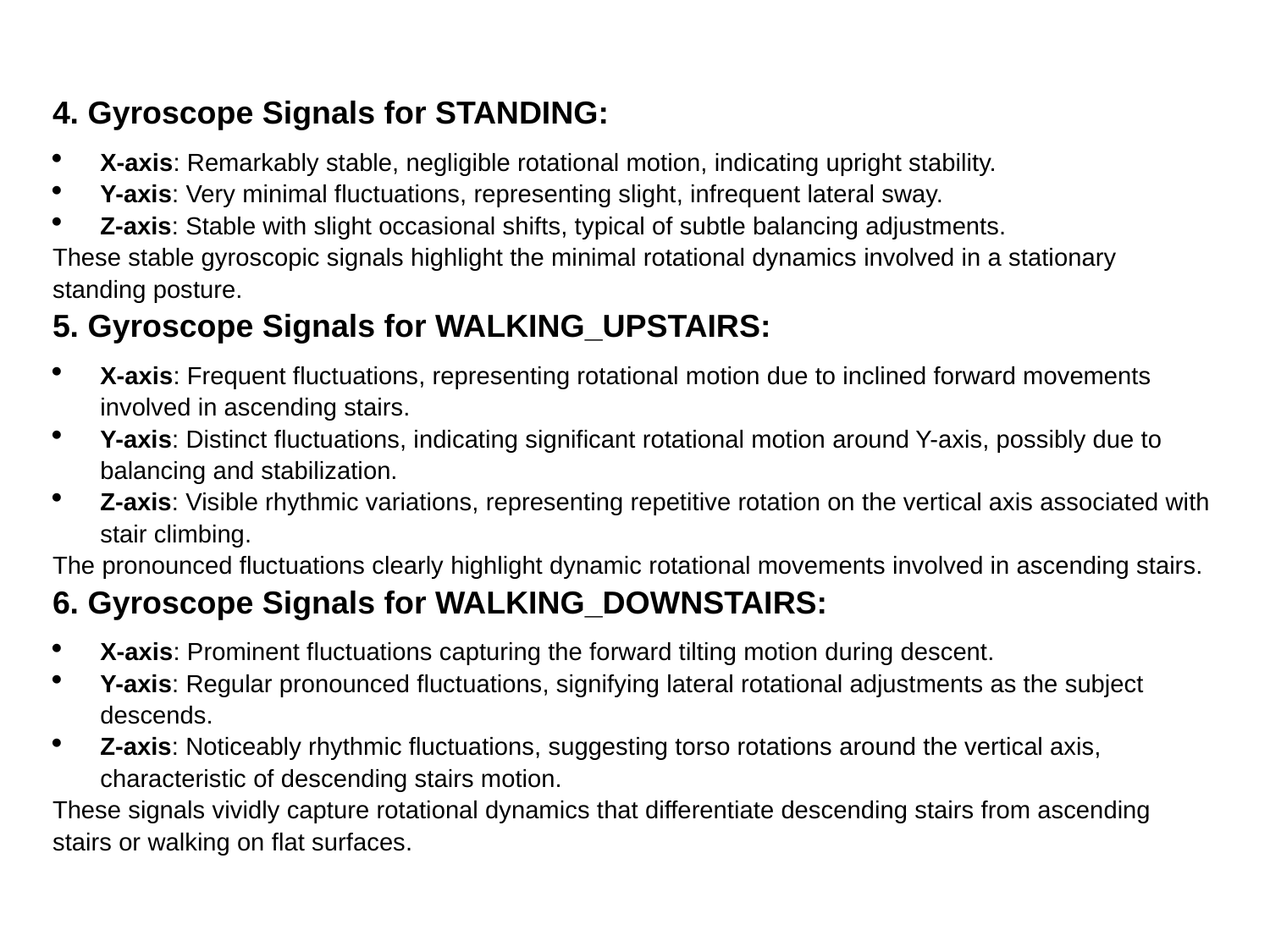

4. Gyroscope Signals for STANDING:
X-axis: Remarkably stable, negligible rotational motion, indicating upright stability.
Y-axis: Very minimal fluctuations, representing slight, infrequent lateral sway.
Z-axis: Stable with slight occasional shifts, typical of subtle balancing adjustments.
These stable gyroscopic signals highlight the minimal rotational dynamics involved in a stationary standing posture.
5. Gyroscope Signals for WALKING_UPSTAIRS:
X-axis: Frequent fluctuations, representing rotational motion due to inclined forward movements involved in ascending stairs.
Y-axis: Distinct fluctuations, indicating significant rotational motion around Y-axis, possibly due to balancing and stabilization.
Z-axis: Visible rhythmic variations, representing repetitive rotation on the vertical axis associated with stair climbing.
The pronounced fluctuations clearly highlight dynamic rotational movements involved in ascending stairs.
6. Gyroscope Signals for WALKING_DOWNSTAIRS:
X-axis: Prominent fluctuations capturing the forward tilting motion during descent.
Y-axis: Regular pronounced fluctuations, signifying lateral rotational adjustments as the subject descends.
Z-axis: Noticeably rhythmic fluctuations, suggesting torso rotations around the vertical axis, characteristic of descending stairs motion.
These signals vividly capture rotational dynamics that differentiate descending stairs from ascending stairs or walking on flat surfaces.